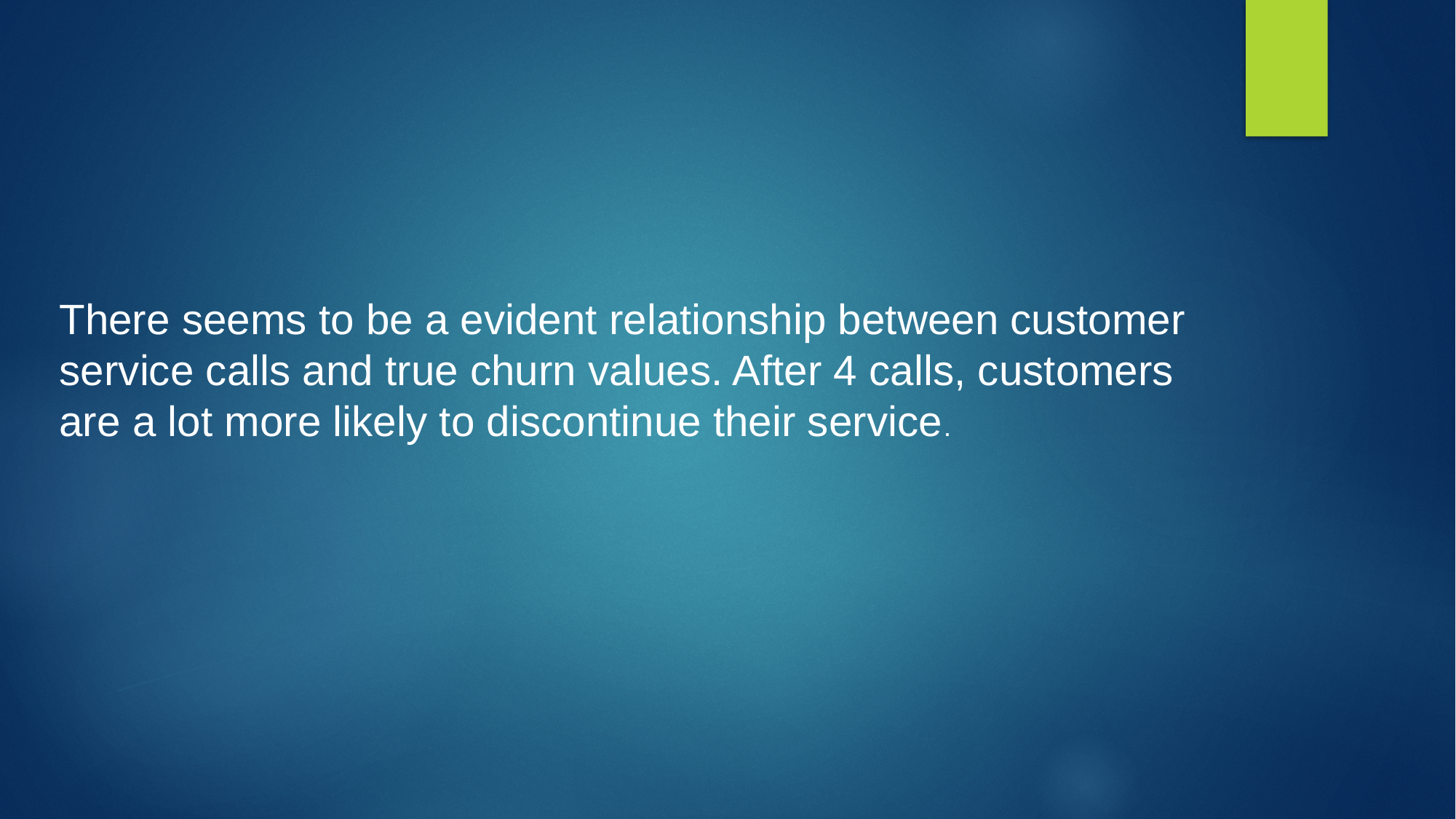

There seems to be a evident relationship between customer service calls and true churn values. After 4 calls, customers are a lot more likely to discontinue their service.